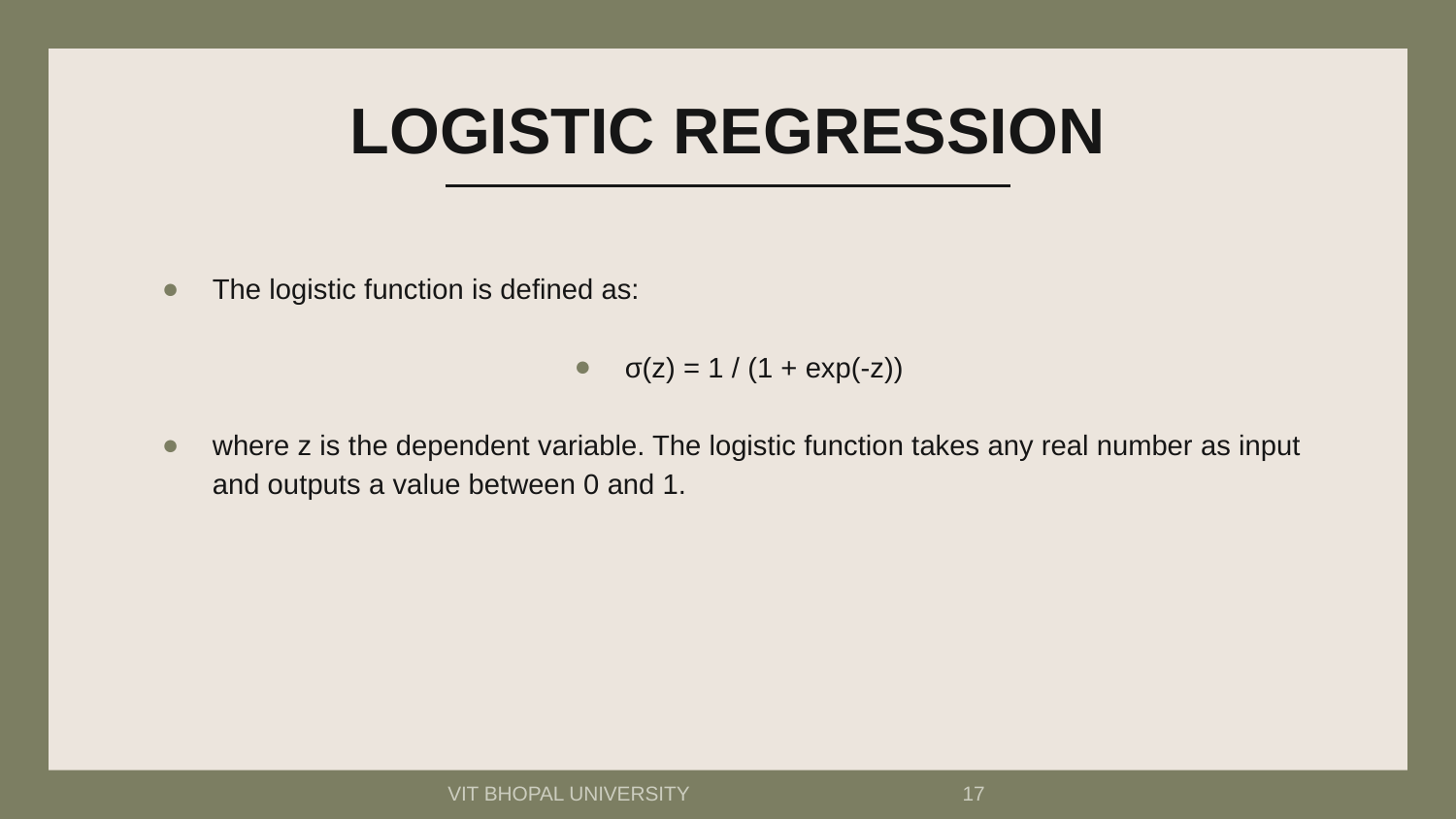

# LOGISTIC REGRESSION
The logistic function is defined as:

σ(z) = 1 / (1 + exp(-z))

where z is the dependent variable. The logistic function takes any real number as input and outputs a value between 0 and 1.
VIT BHOPAL UNIVERSITY                                                 17